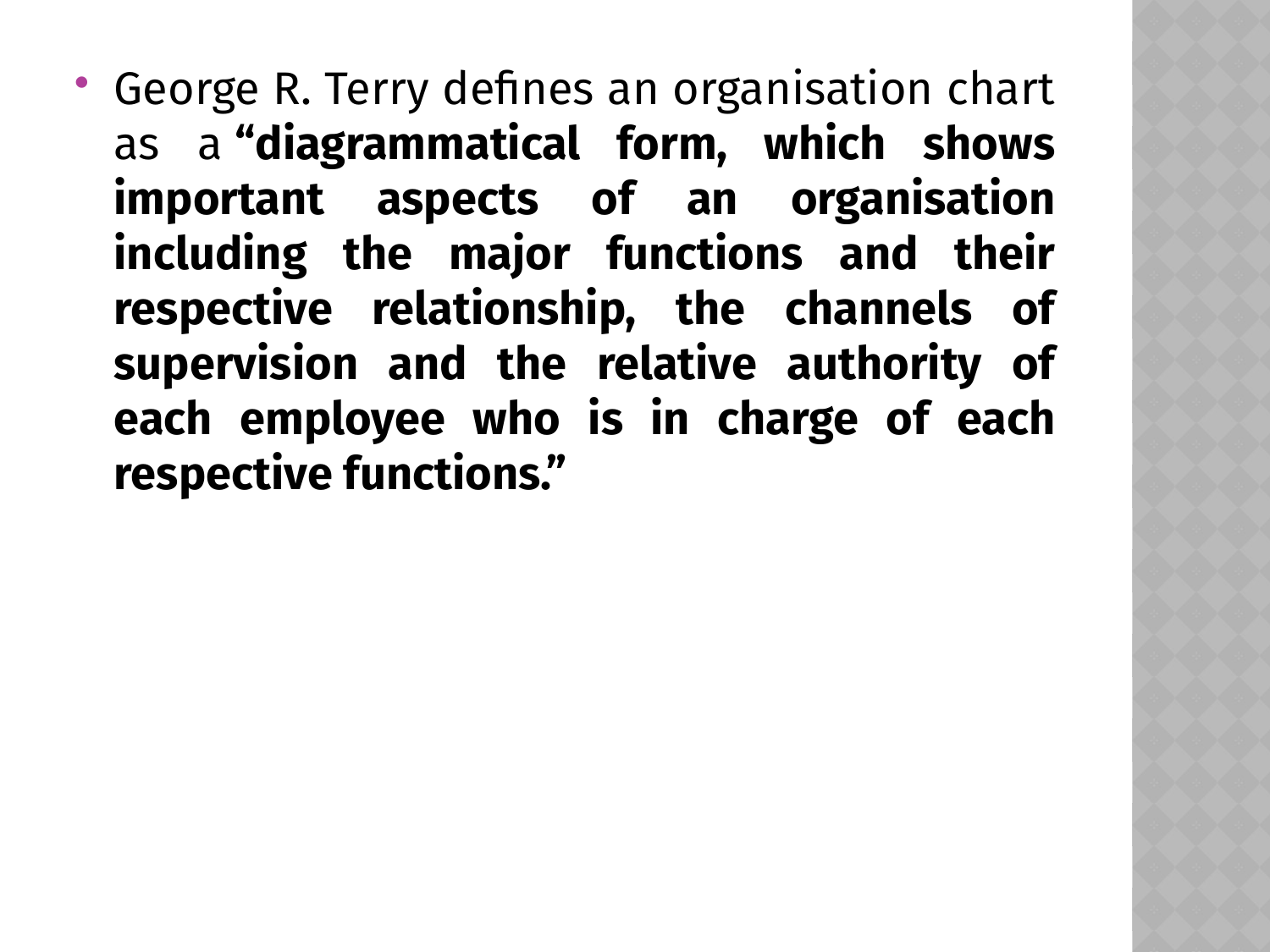

George R. Terry defines an organisation chart as a “diagrammatical form, which shows important aspects of an organisation including the major functions and their respective relationship, the channels of supervision and the relative authority of each employee who is in charge of each respective functions.”